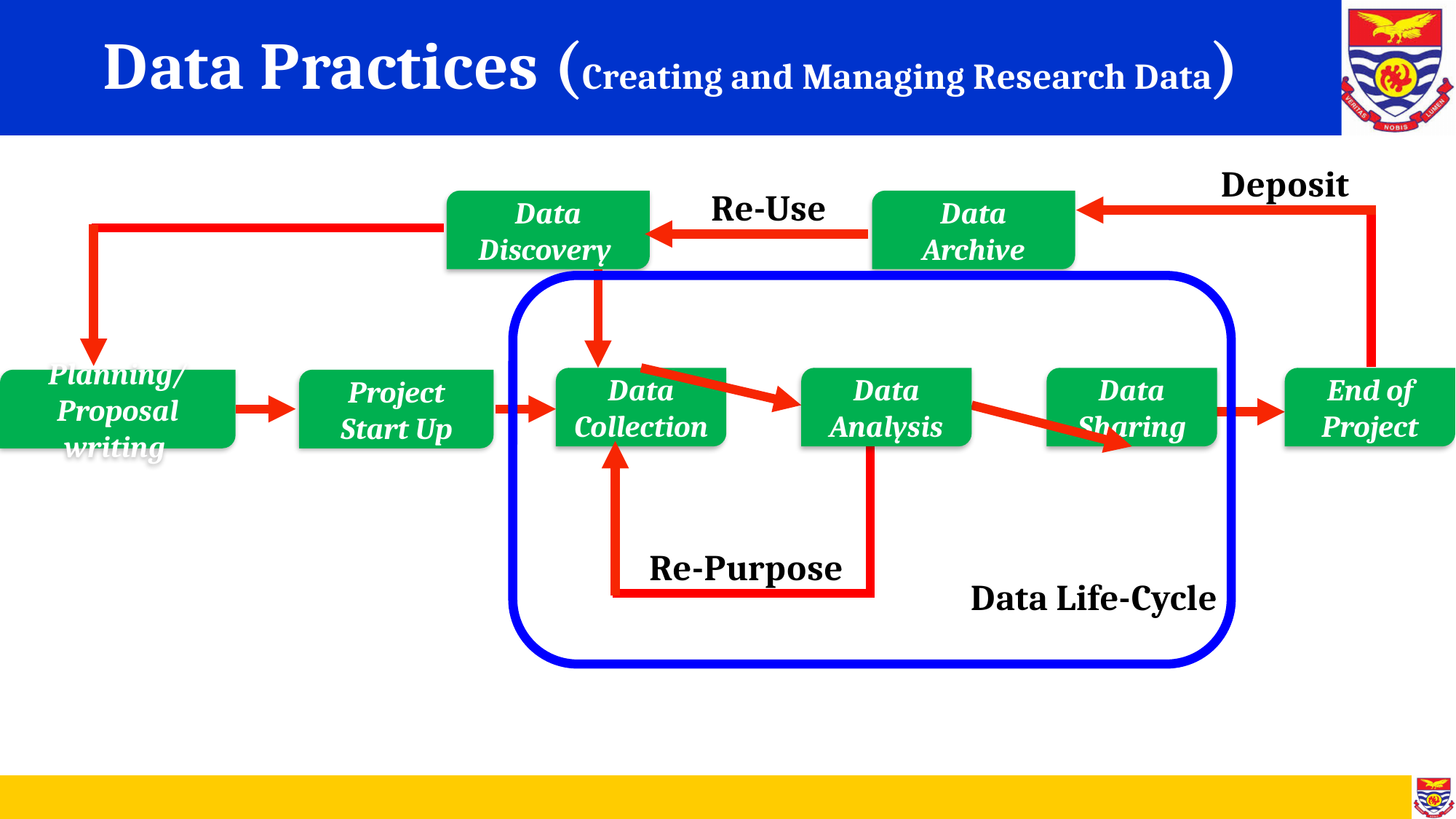

# Data Practices (Creating and Managing Research Data)
Deposit
Re-Use
Data Discovery
Data Archive

End of Project
Data Analysis
Data Sharing
Data Collection
Planning/Proposal writing
Project Start Up
Re-Purpose
Data Life-Cycle